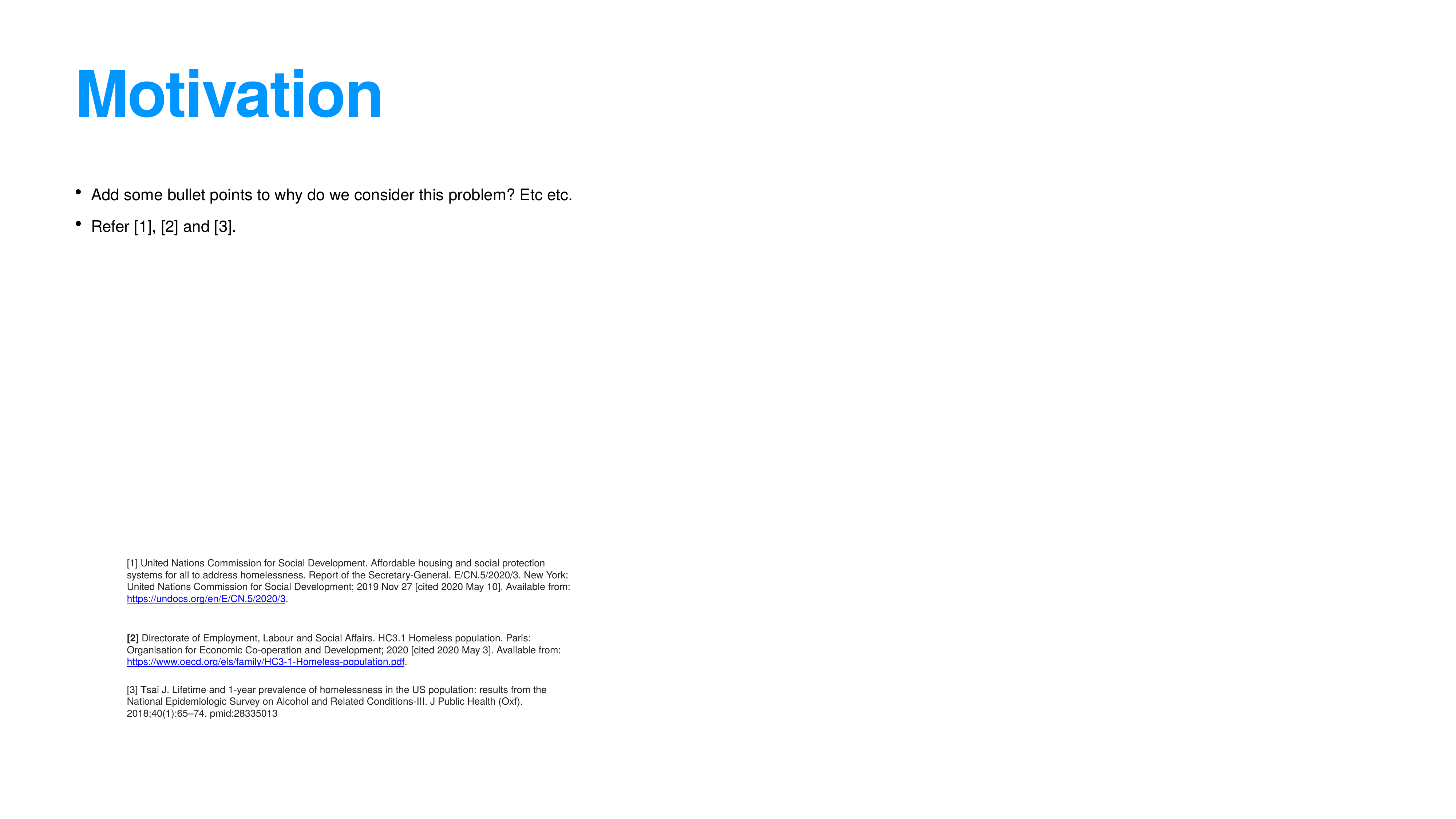

# Motivation
Add some bullet points to why do we consider this problem? Etc etc.
Refer [1], [2] and [3].
[1] United Nations Commission for Social Development. Affordable housing and social protection systems for all to address homelessness. Report of the Secretary-General. E/CN.5/2020/3. New York: United Nations Commission for Social Development; 2019 Nov 27 [cited 2020 May 10]. Available from: https://undocs.org/en/E/CN.5/2020/3.
[2] Directorate of Employment, Labour and Social Affairs. HC3.1 Homeless population. Paris: Organisation for Economic Co-operation and Development; 2020 [cited 2020 May 3]. Available from: https://www.oecd.org/els/family/HC3-1-Homeless-population.pdf.
[3] Tsai J. Lifetime and 1-year prevalence of homelessness in the US population: results from the National Epidemiologic Survey on Alcohol and Related Conditions-III. J Public Health (Oxf). 2018;40(1):65–74. pmid:28335013